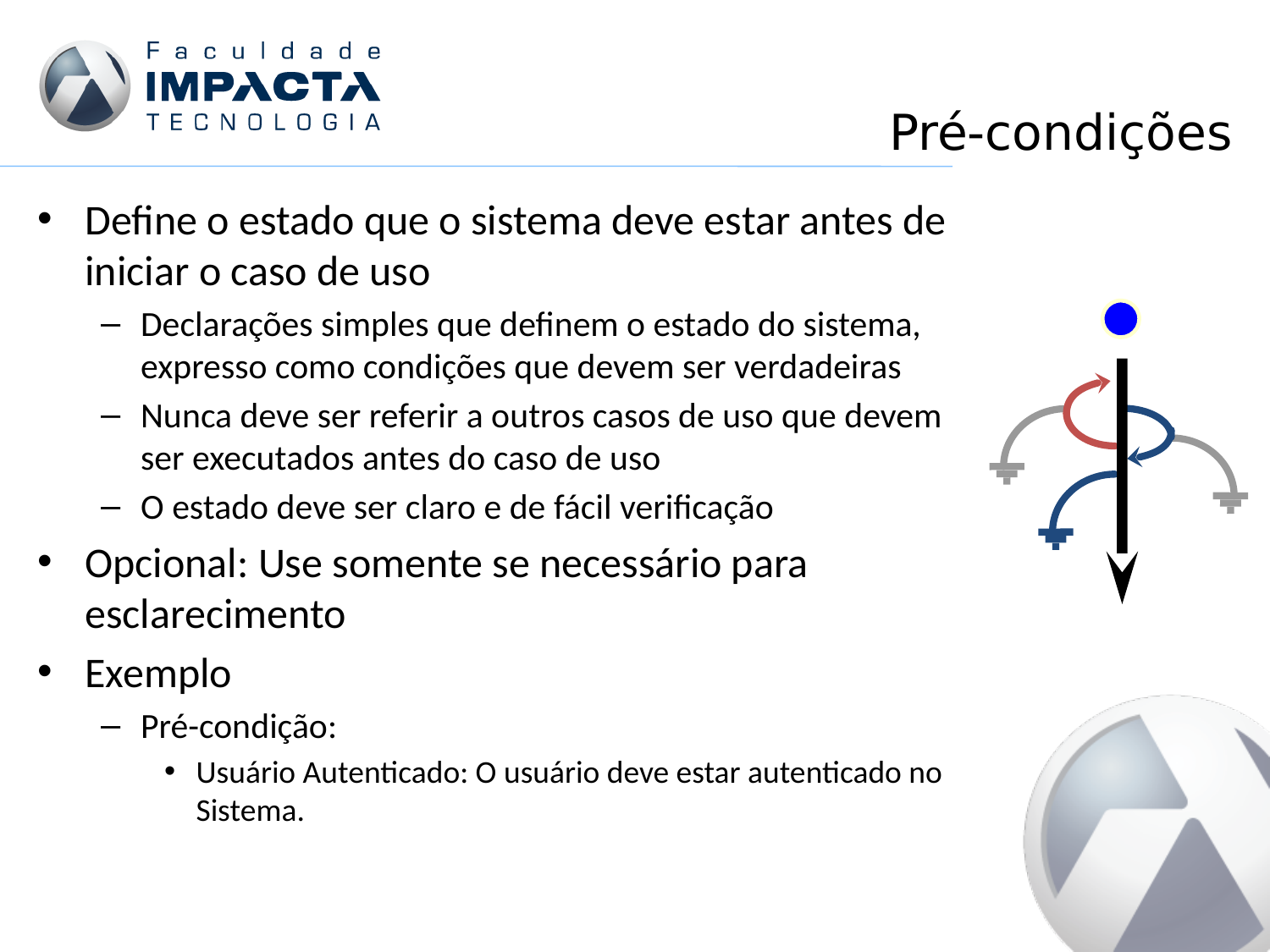

# Pré-condições
Define o estado que o sistema deve estar antes de iniciar o caso de uso
Declarações simples que definem o estado do sistema, expresso como condições que devem ser verdadeiras
Nunca deve ser referir a outros casos de uso que devem ser executados antes do caso de uso
O estado deve ser claro e de fácil verificação
Opcional: Use somente se necessário para esclarecimento
Exemplo
Pré-condição:
Usuário Autenticado: O usuário deve estar autenticado no Sistema.